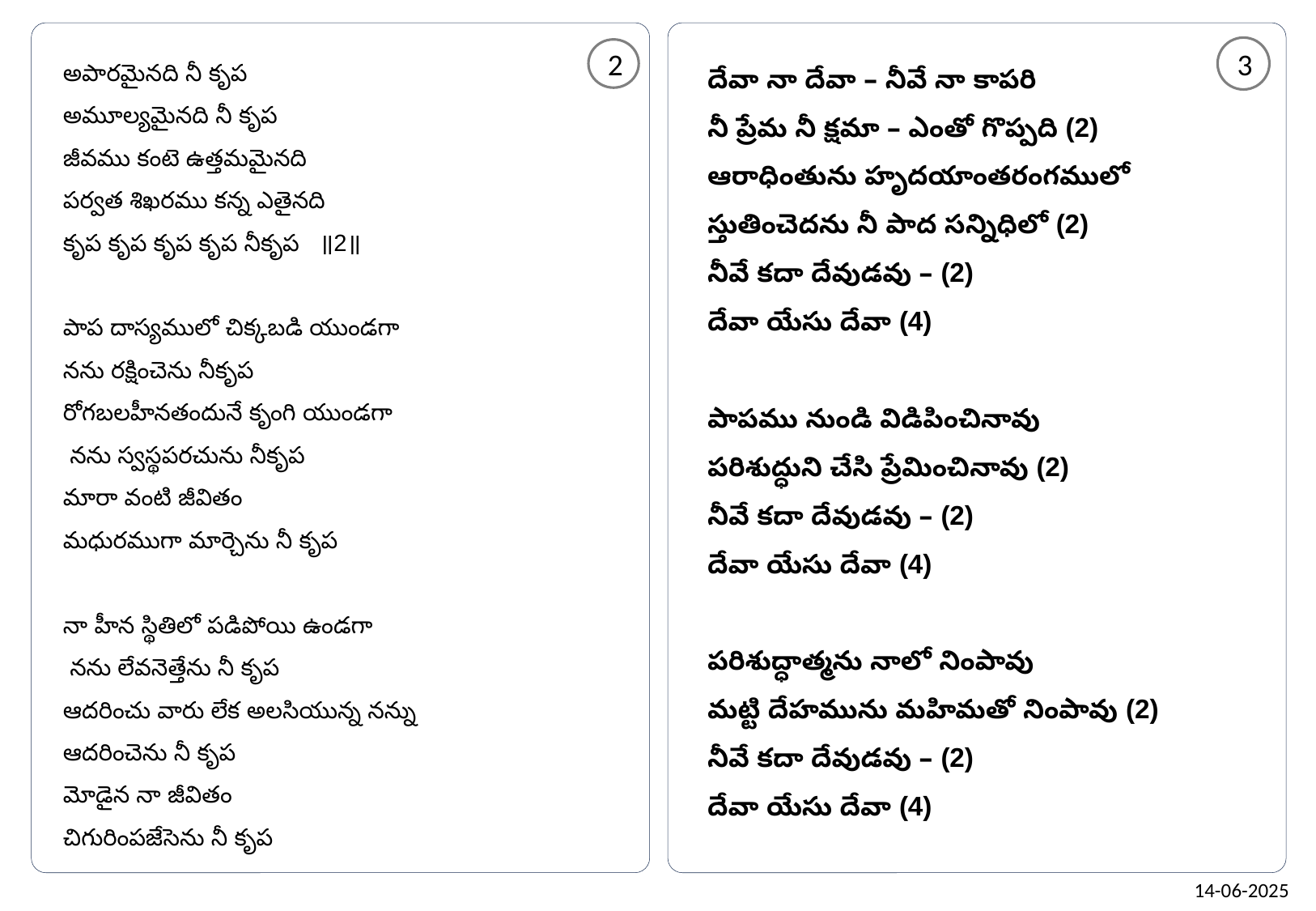

అపారమైనది నీ కృప
అమూల్యమైనది నీ కృప
జీవము కంటె ఉత్తమమైనది
పర్వత శిఖరము కన్న ఎతైనది
కృప కృప కృప కృప నీకృప   ॥2॥

పాప దాస్యములో చిక్కబడి యుండగా
నను రక్షించెను నీకృప
రోగబలహీనతందునే కృంగి యుండగా
 నను స్వస్థపరచును నీకృప
మారా వంటి జీవితం
మధురముగా మార్చెను నీ కృప

నా హీన స్థితిలో పడిపోయి ఉండగా
 నను లేవనెత్తేను నీ కృప
ఆదరించు వారు లేక అలసియున్న నన్ను
ఆదరించెను నీ కృప
మోడైన నా జీవితం
చిగురింపజేసెను నీ కృప
3
2
దేవా నా దేవా – నీవే నా కాపరి
నీ ప్రేమ నీ క్షమా – ఎంతో గొప్పది (2)
ఆరాధింతును హృదయాంతరంగములో
స్తుతించెదను నీ పాద సన్నిధిలో (2)
నీవే కదా దేవుడవు – (2)
దేవా యేసు దేవా (4)

పాపము నుండి విడిపించినావు
పరిశుద్ధుని చేసి ప్రేమించినావు (2)
నీవే కదా దేవుడవు – (2)
దేవా యేసు దేవా (4)

పరిశుద్ధాత్మను నాలో నింపావు
మట్టి దేహమును మహిమతో నింపావు (2)
నీవే కదా దేవుడవు – (2)
దేవా యేసు దేవా (4)